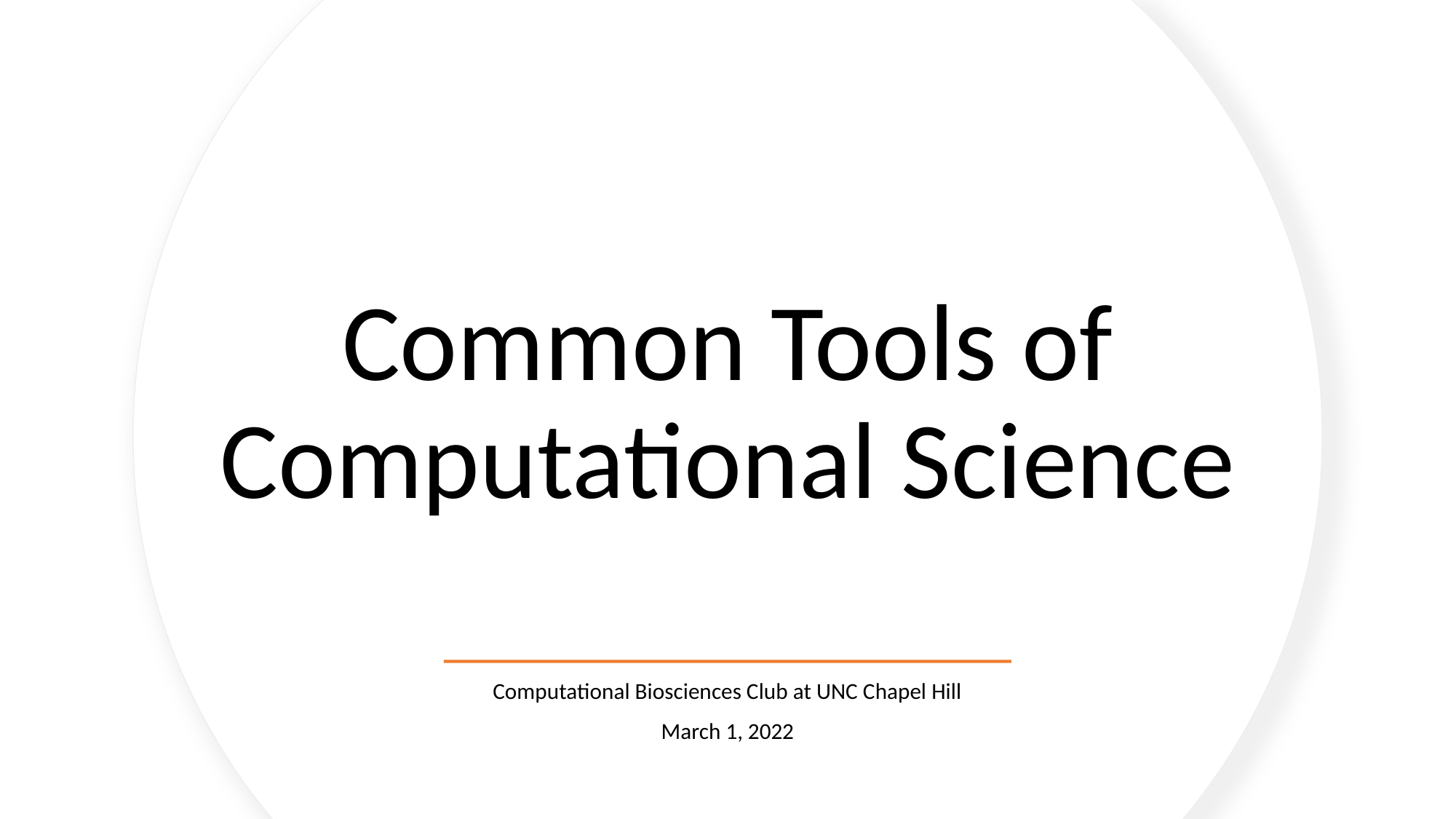

# Common Tools of Computational Science

Computational Biosciences Club at UNC Chapel Hill
March 1, 2022